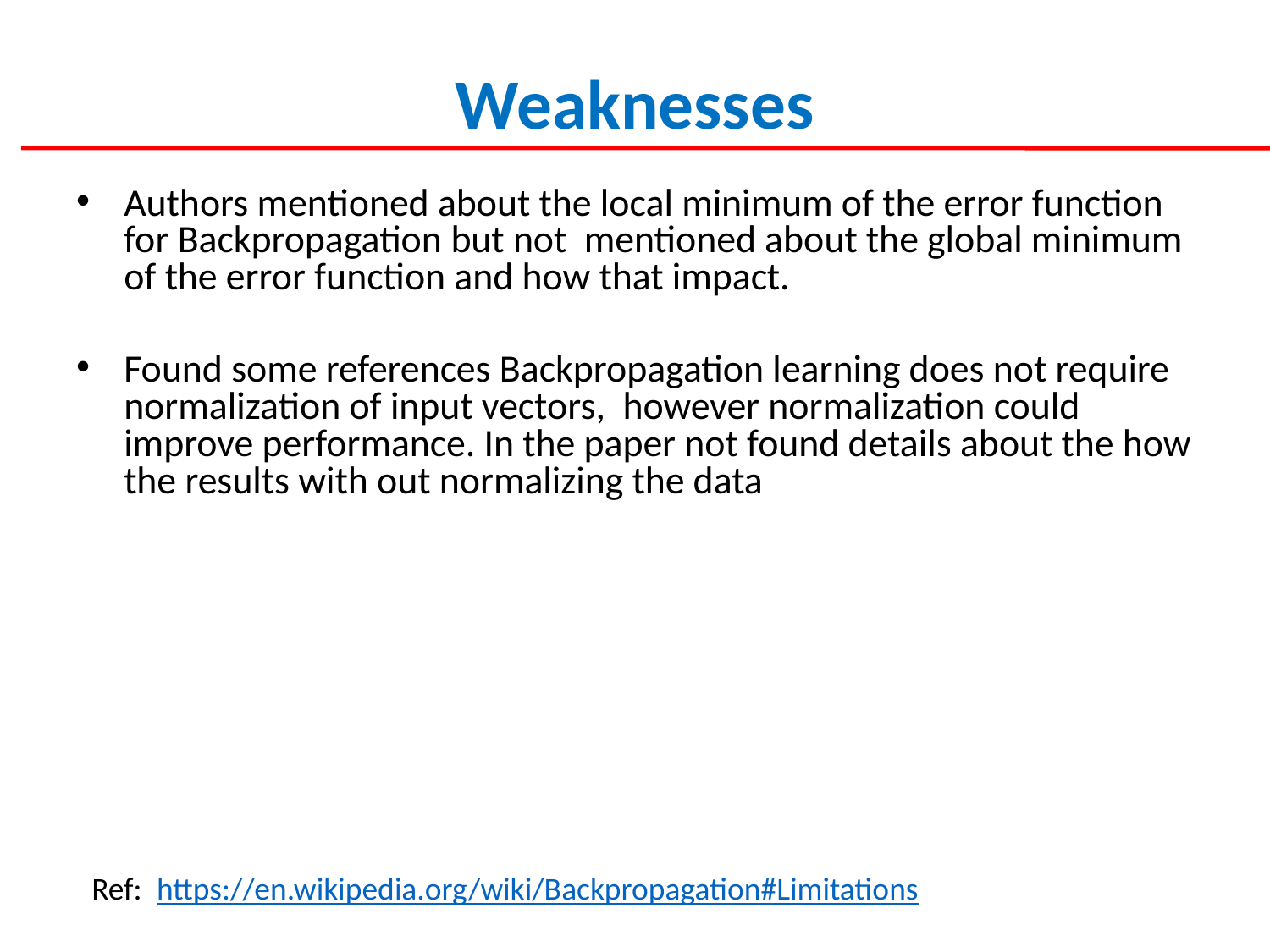

# Weaknesses
Authors mentioned about the local minimum of the error function for Backpropagation but not  mentioned about the global minimum of the error function and how that impact.

Found some references Backpropagation learning does not require normalization of input vectors,  however normalization could improve performance. In the paper not found details about the how the results with out normalizing the data

Ref:  https://en.wikipedia.org/wiki/Backpropagation#Limitations